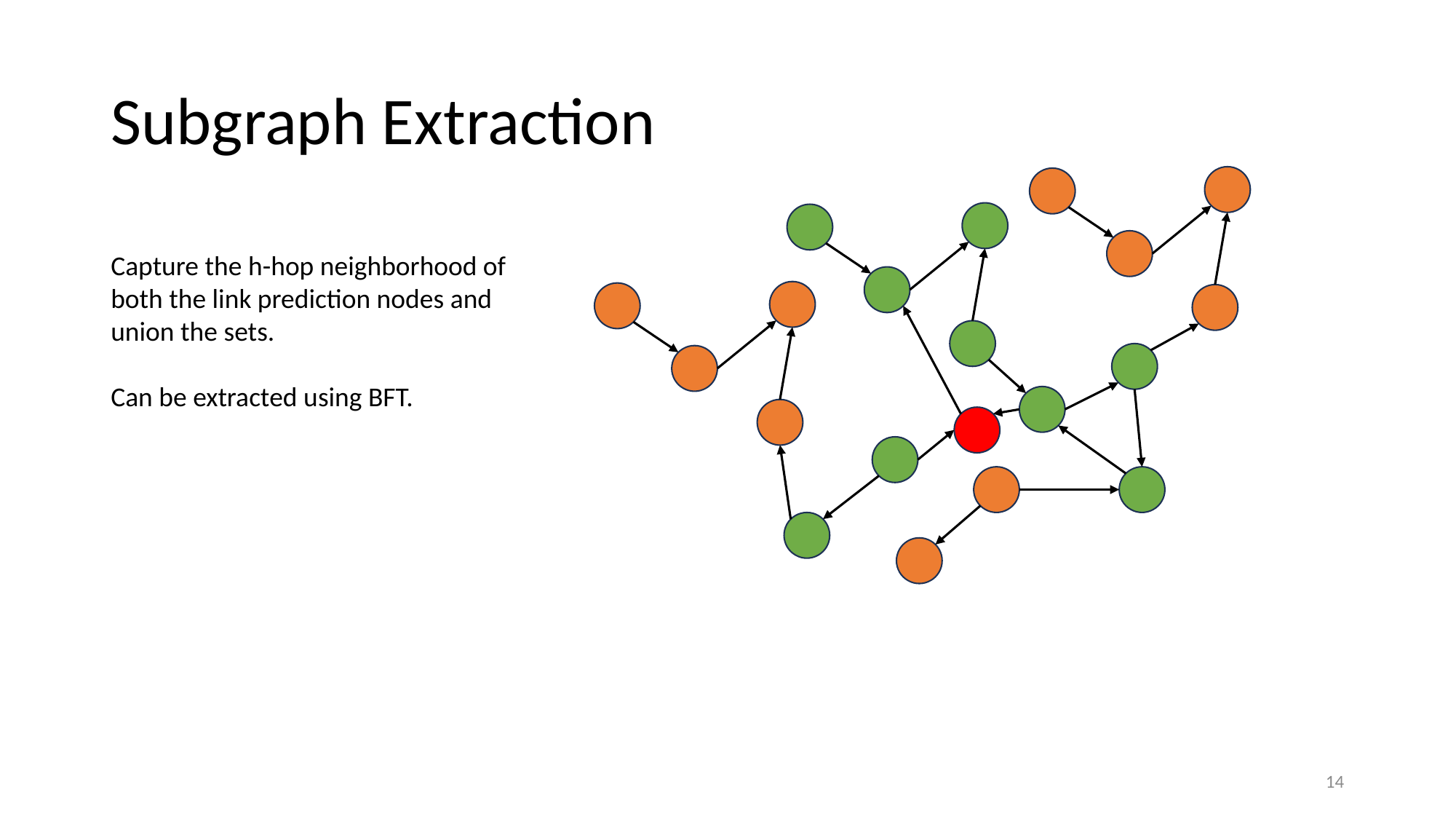

# Subgraph Extraction

Capture the h-hop neighborhood of
both the link prediction nodes and union the sets.

Can be extracted using BFT.

14